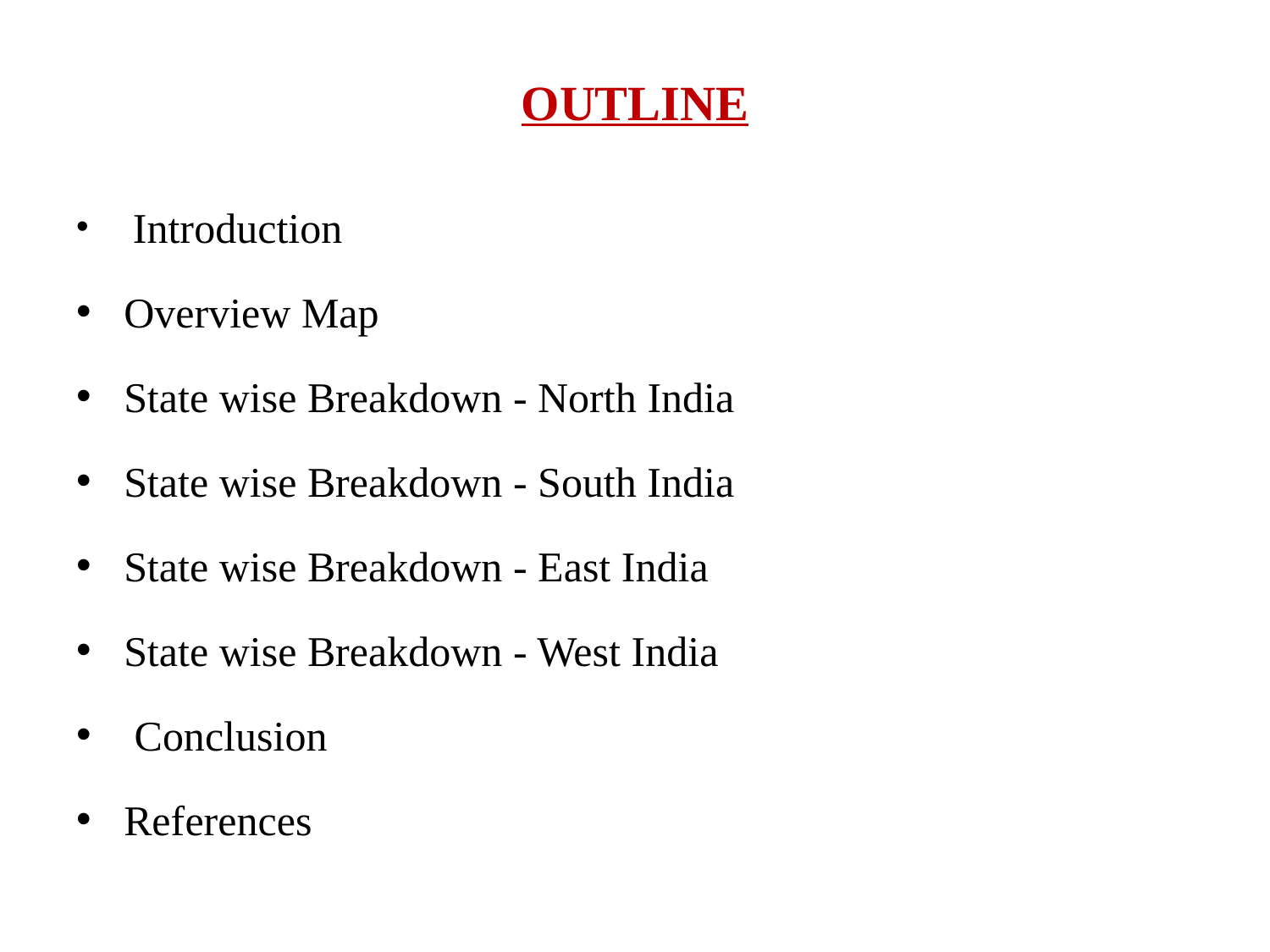

# OUTLINE
 Introduction
Overview Map
State wise Breakdown - North India
State wise Breakdown - South India
State wise Breakdown - East India
State wise Breakdown - West India
 Conclusion
References